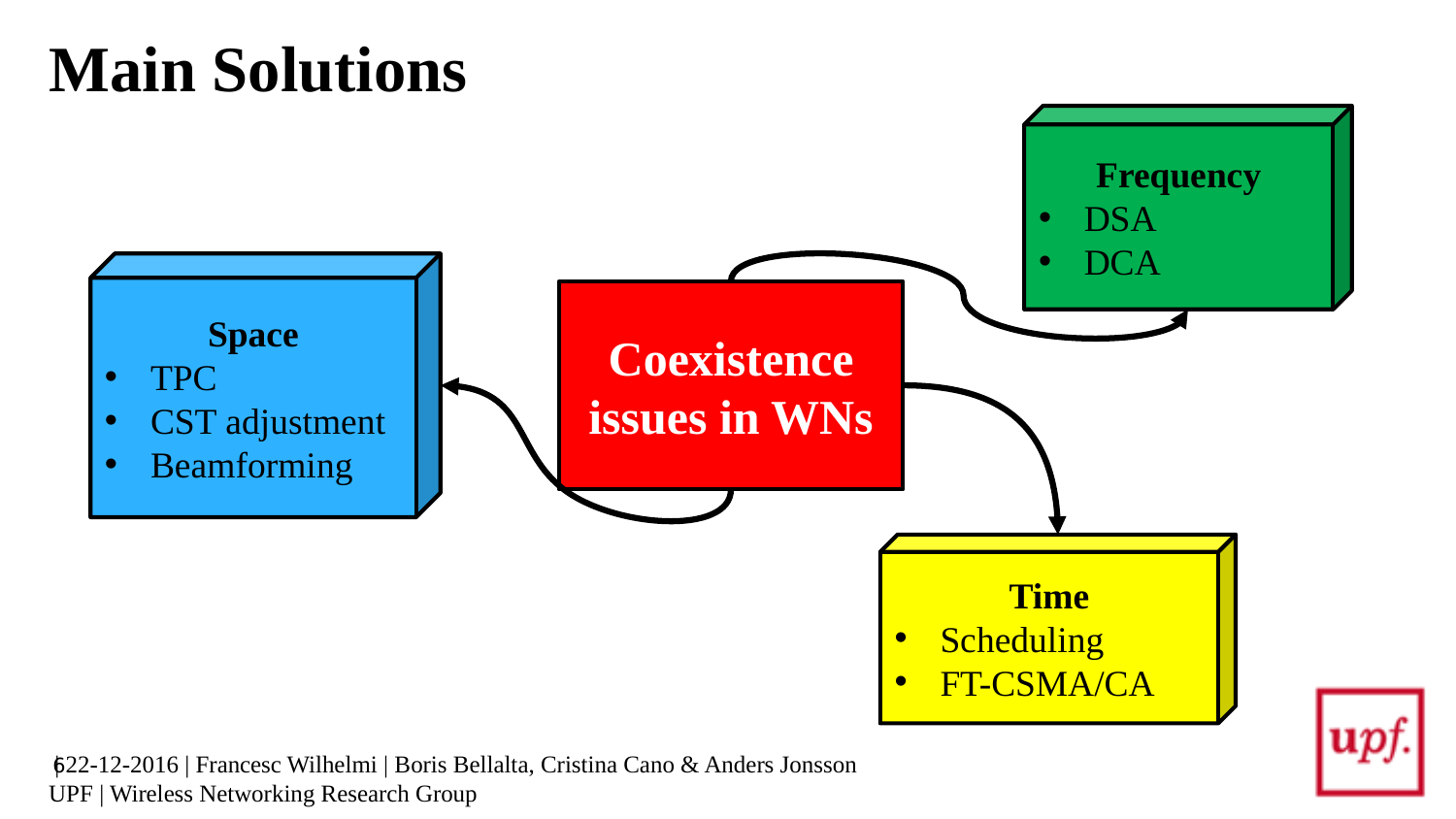

# Main Solutions
Frequency
DSA
DCA

Space
TPC
CST adjustment
Beamforming
Coexistence issues in WNs
Time
Scheduling
FT-CSMA/CA
6